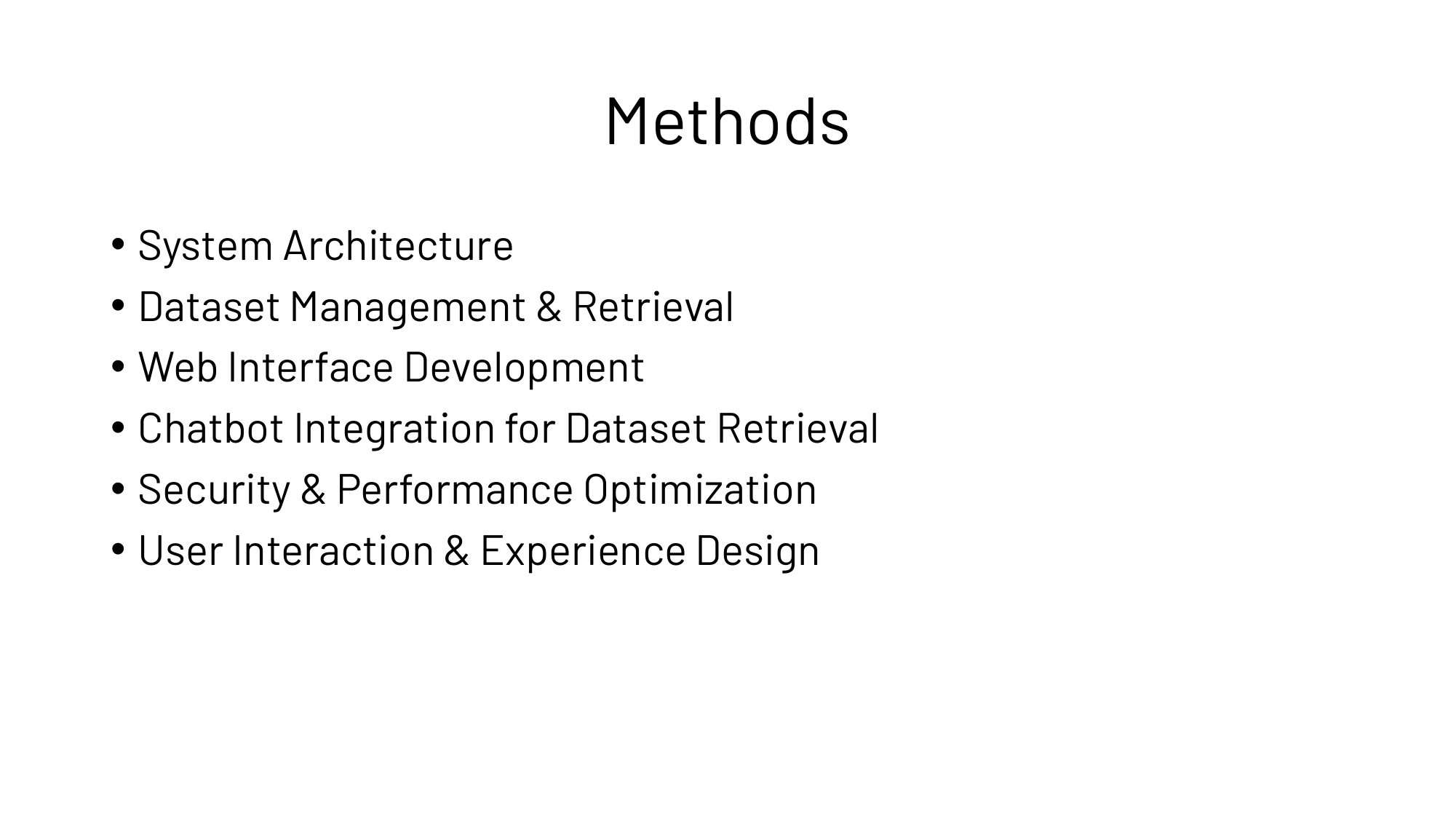

# Methods
System Architecture
Dataset Management & Retrieval
Web Interface Development
Chatbot Integration for Dataset Retrieval
Security & Performance Optimization
User Interaction & Experience Design